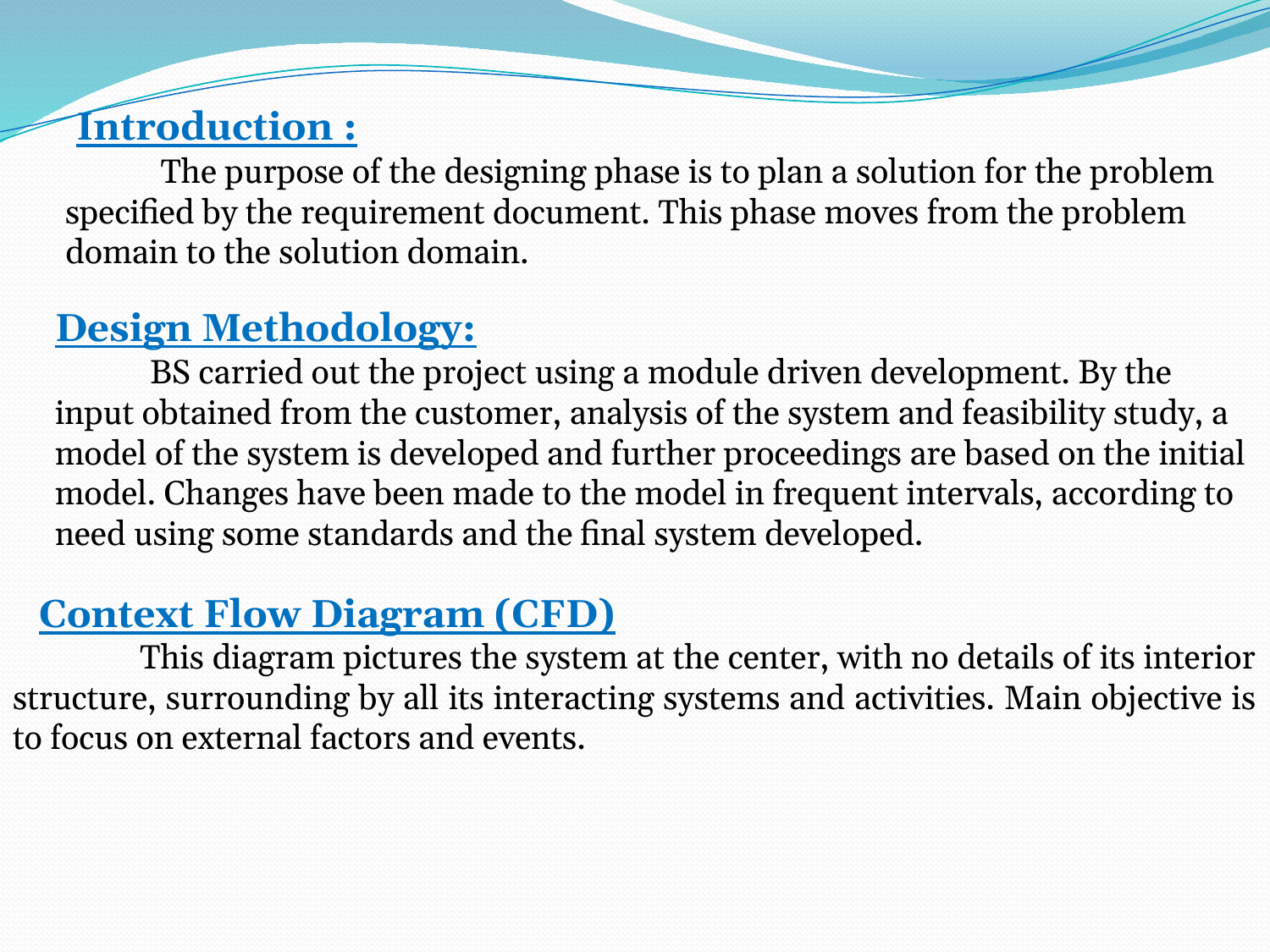

Introduction :
	The purpose of the designing phase is to plan a solution for the problem specified by the requirement document. This phase moves from the problem domain to the solution domain.
Design Methodology:
	BS carried out the project using a module driven development. By the input obtained from the customer, analysis of the system and feasibility study, a model of the system is developed and further proceedings are based on the initial model. Changes have been made to the model in frequent intervals, according to need using some standards and the final system developed.
  Context Flow Diagram (CFD)
	This diagram pictures the system at the center, with no details of its interior structure, surrounding by all its interacting systems and activities. Main objective is to focus on external factors and events.